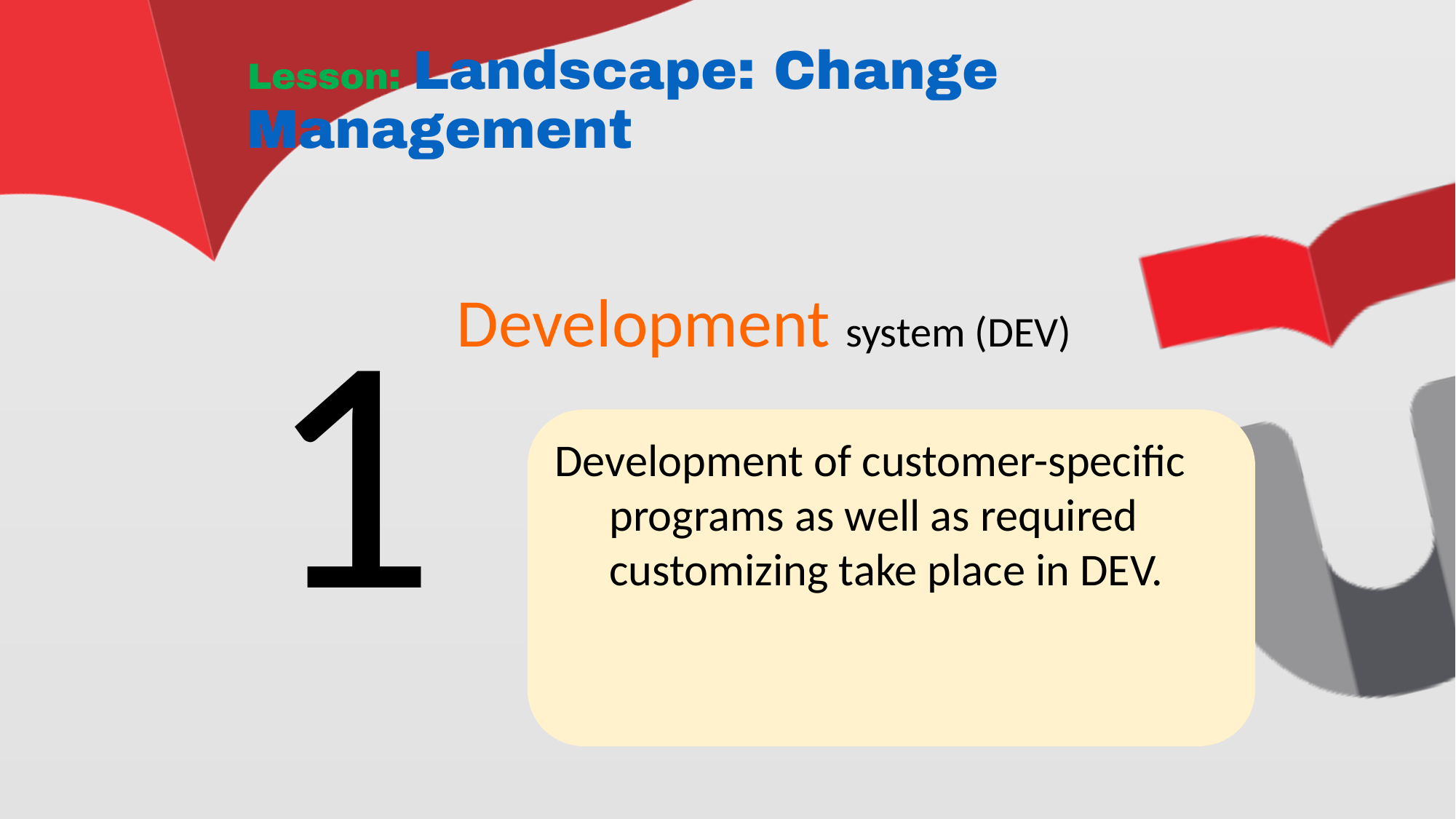

# Lesson: Landscape: Change Management
1
Development system (DEV)
Development of customer-specific programs as well as required customizing take place in DEV.